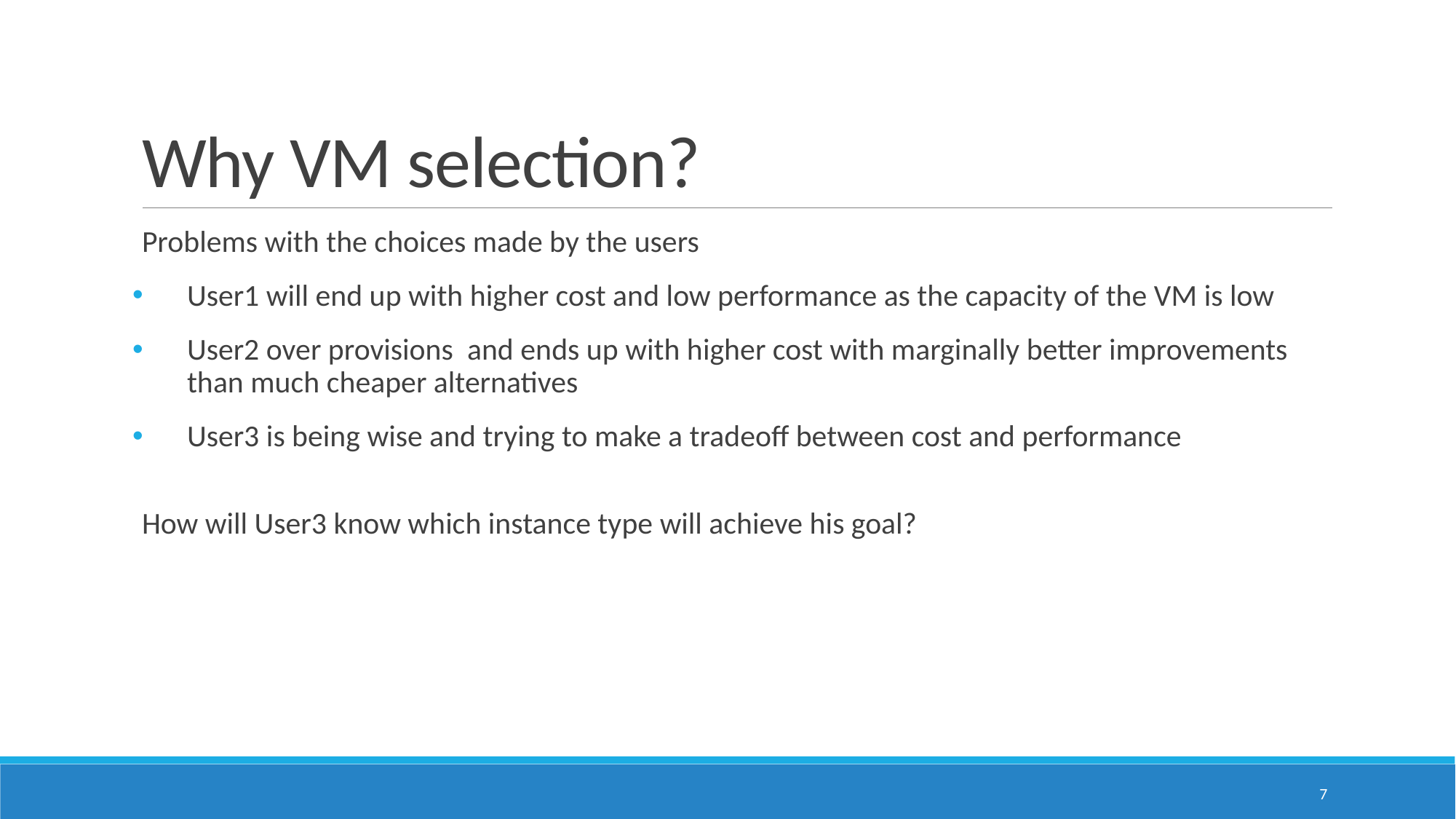

# Why VM selection?
Problems with the choices made by the users
User1 will end up with higher cost and low performance as the capacity of the VM is low
User2 over provisions  and ends up with higher cost with marginally better improvements than much cheaper alternatives
User3 is being wise and trying to make a tradeoff between cost and performance
How will User3 know which instance type will achieve his goal?

7